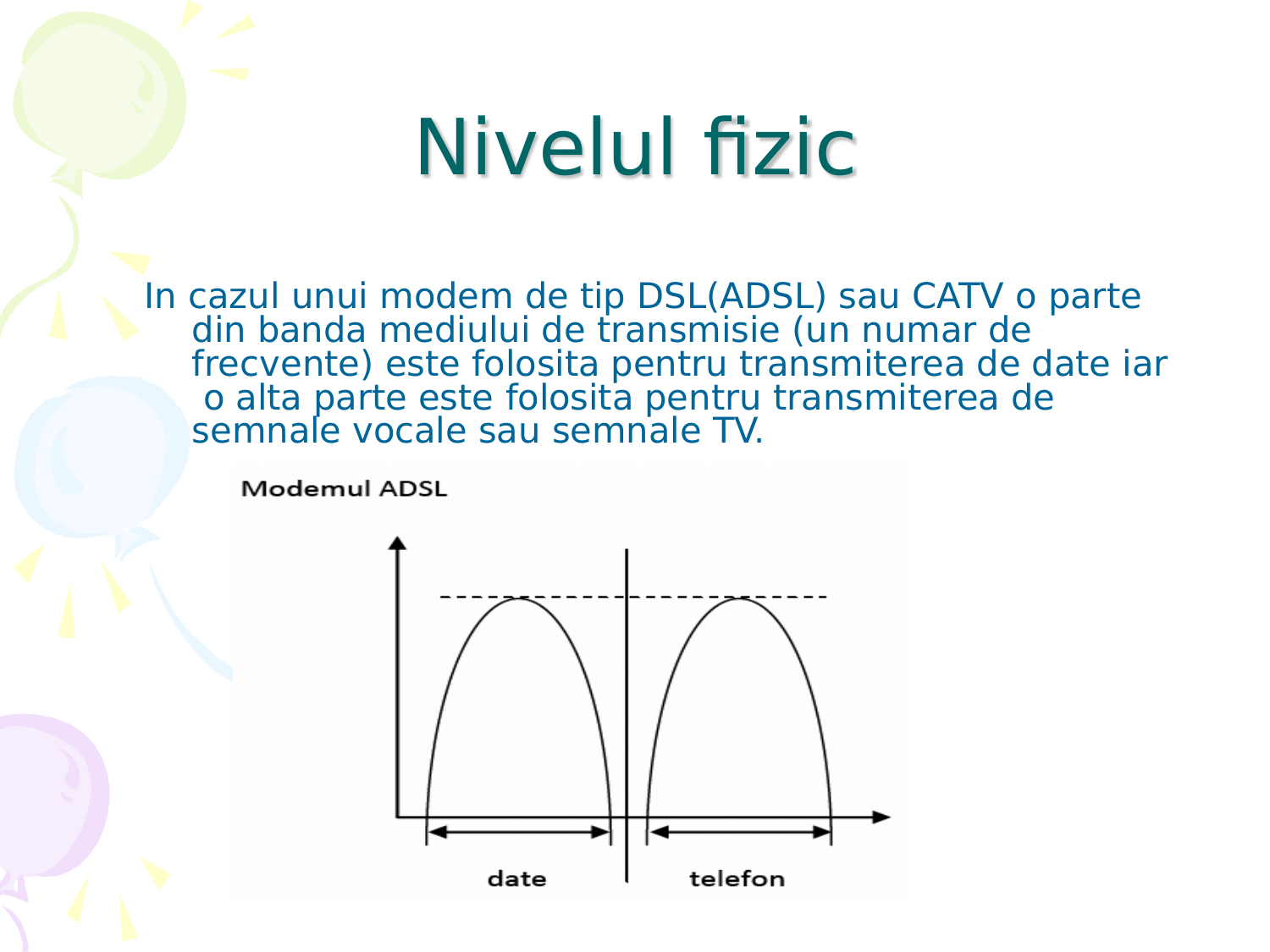

# Nivelul fizic

In cazul unui modem de tip DSL(ADSL) sau CATV o parte  din banda mediului de transmisie (un numar de  frecvente) este folosita pentru transmiterea de date iar  o alta parte este folosita pentru transmiterea de  semnale vocale sau semnale TV.